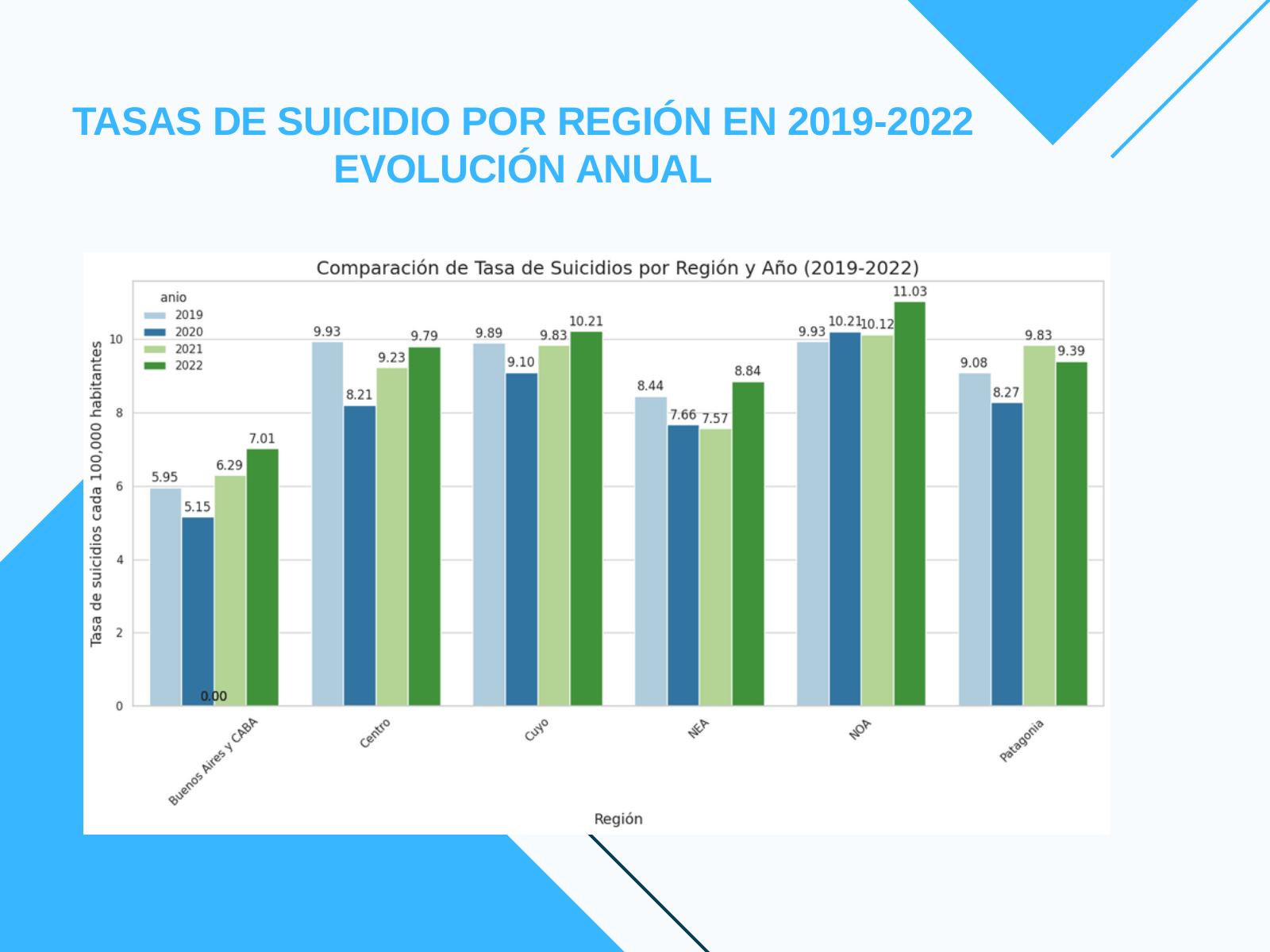

TASAS DE SUICIDIO POR REGIÓN EN 2019-2022
EVOLUCIÓN ANUAL